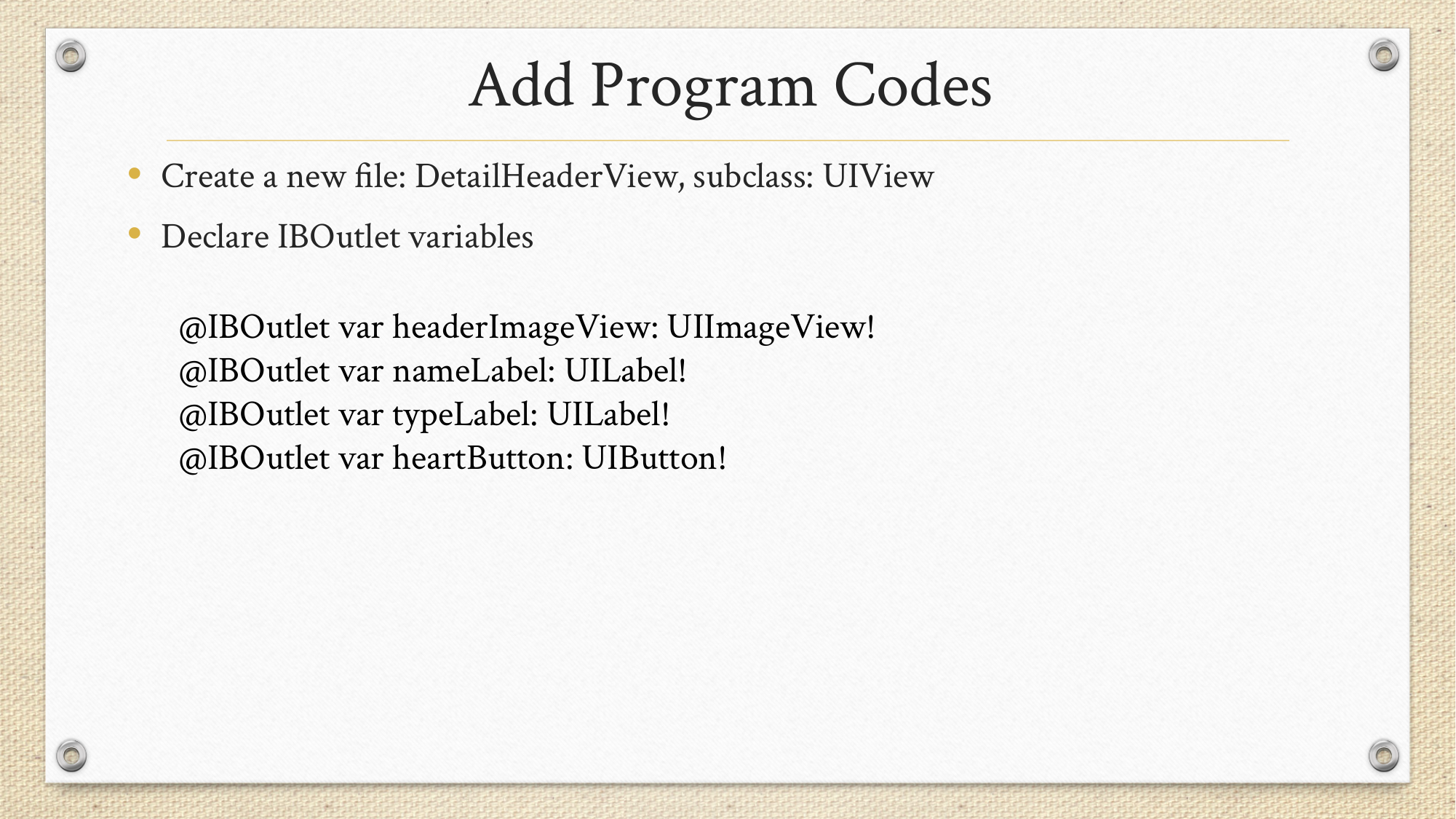

# Add Program Codes
Create a new file: DetailHeaderView, subclass: UIView
Declare IBOutlet variables
@IBOutlet var headerImageView: UIImageView!
@IBOutlet var nameLabel: UILabel!
@IBOutlet var typeLabel: UILabel!
@IBOutlet var heartButton: UIButton!